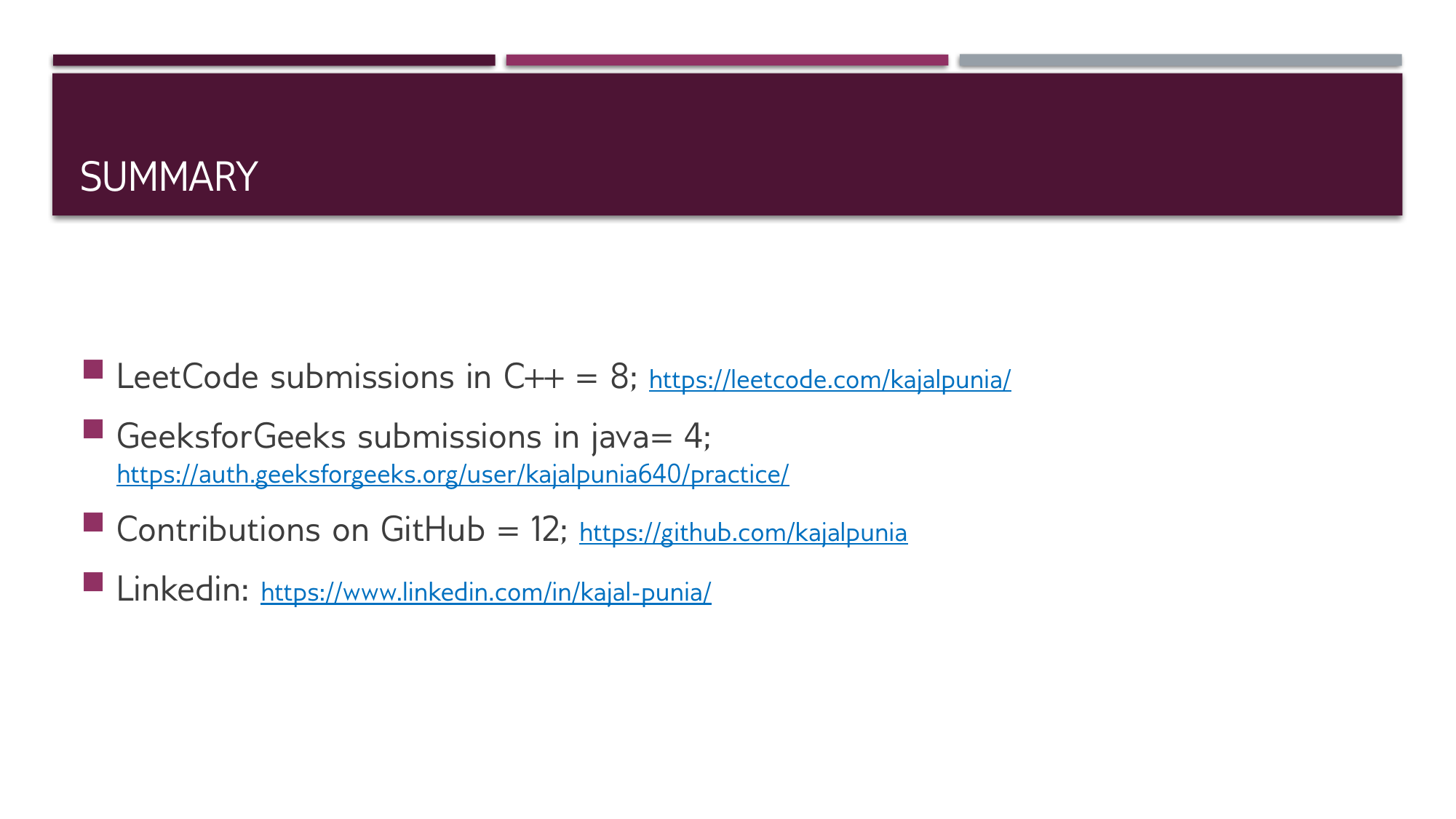

# summary
LeetCode submissions in C++ = 8; https://leetcode.com/kajalpunia/
GeeksforGeeks submissions in java= 4; https://auth.geeksforgeeks.org/user/kajalpunia640/practice/
Contributions on GitHub = 12; https://github.com/kajalpunia
Linkedin: https://www.linkedin.com/in/kajal-punia/